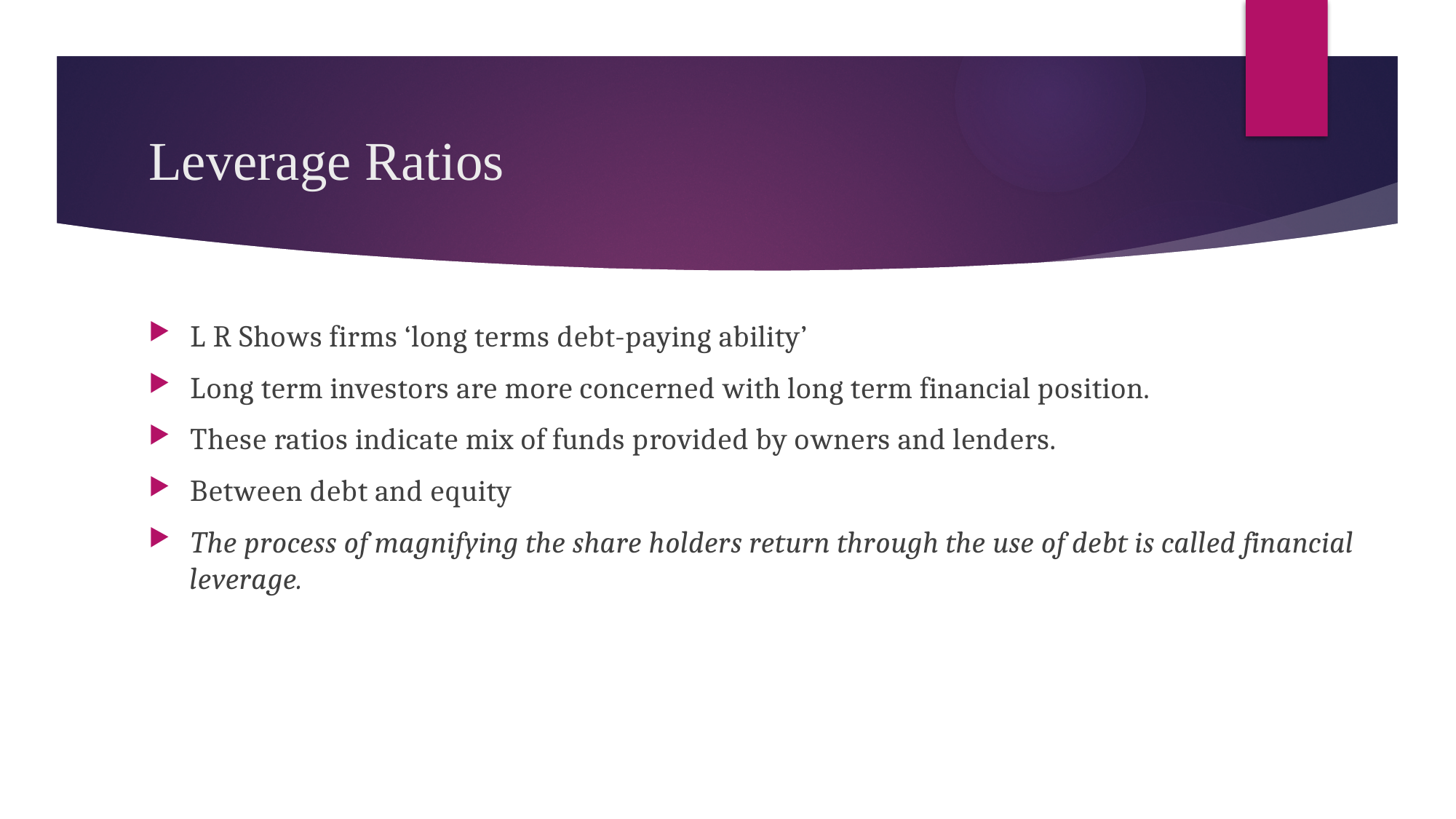

# Leverage Ratios
L R Shows firms ‘long terms debt-paying ability’
Long term investors are more concerned with long term financial position.
These ratios indicate mix of funds provided by owners and lenders.
Between debt and equity
The process of magnifying the share holders return through the use of debt is called financial leverage.